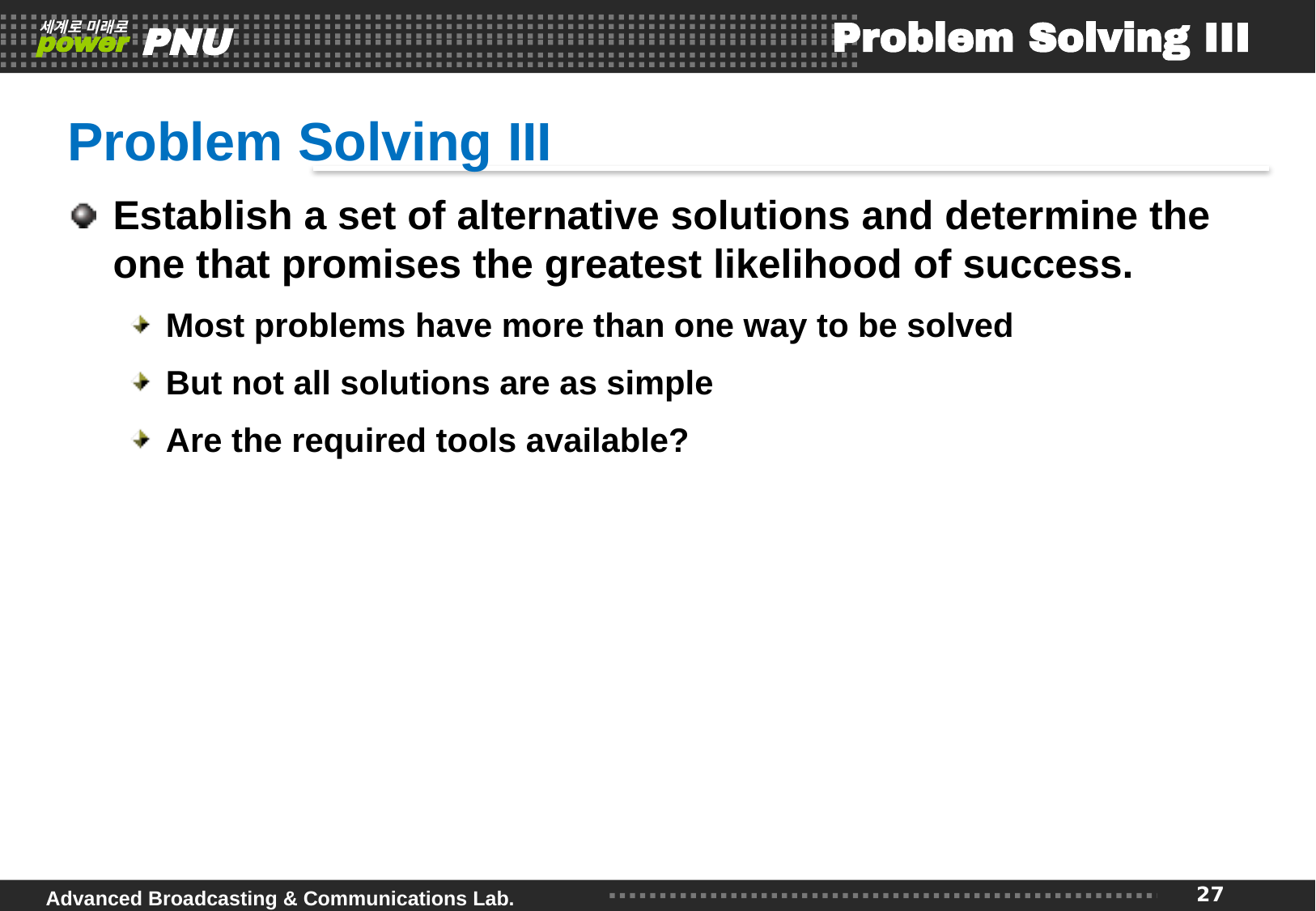

# Problem Solving III
Problem Solving III
Establish a set of alternative solutions and determine the one that promises the greatest likelihood of success.
Most problems have more than one way to be solved
But not all solutions are as simple
Are the required tools available?